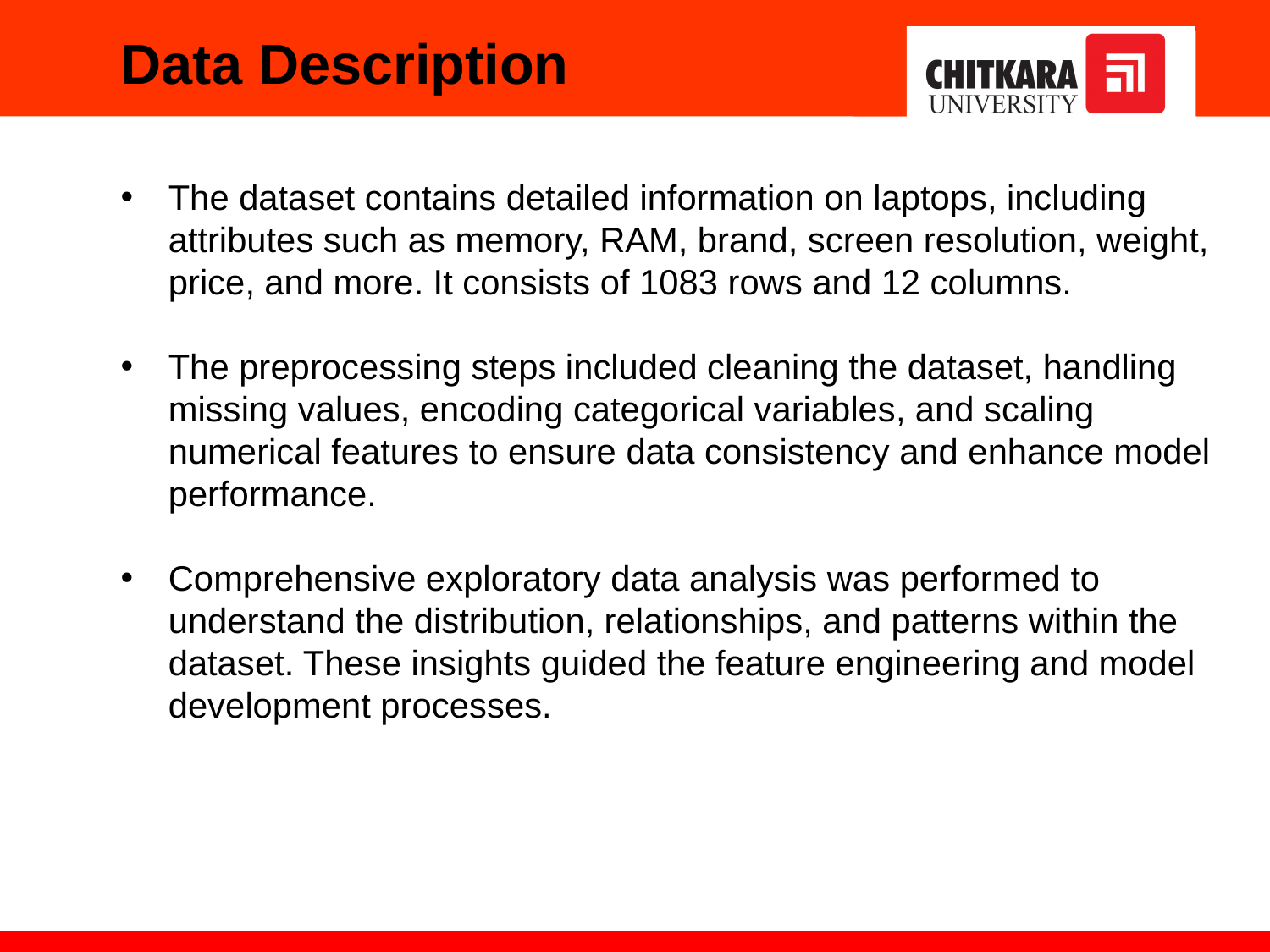

Data Description
The dataset contains detailed information on laptops, including attributes such as memory, RAM, brand, screen resolution, weight, price, and more. It consists of 1083 rows and 12 columns.

The preprocessing steps included cleaning the dataset, handling missing values, encoding categorical variables, and scaling numerical features to ensure data consistency and enhance model performance.

Comprehensive exploratory data analysis was performed to understand the distribution, relationships, and patterns within the dataset. These insights guided the feature engineering and model development processes.